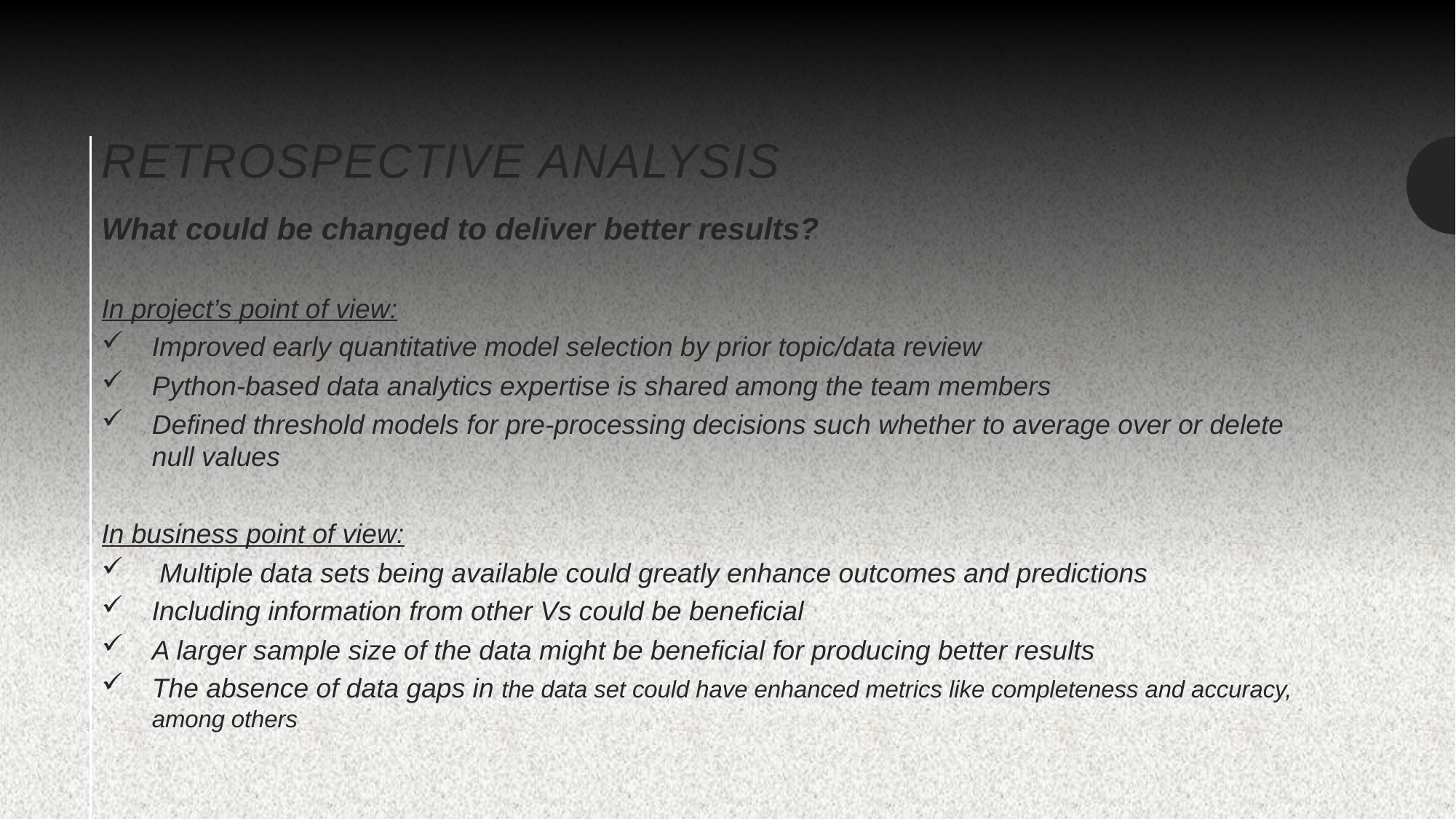

# RETROSPECTIVE ANALYSIS

What could be changed to deliver better results?

In project’s point of view:
Improved early quantitative model selection by prior topic/data review
Python-based data analytics expertise is shared among the team members
Defined threshold models for pre-processing decisions such whether to average over or delete null values

In business point of view:
 Multiple data sets being available could greatly enhance outcomes and predictions
Including information from other Vs could be beneficial
A larger sample size of the data might be beneficial for producing better results
The absence of data gaps in the data set could have enhanced metrics like completeness and accuracy, among others